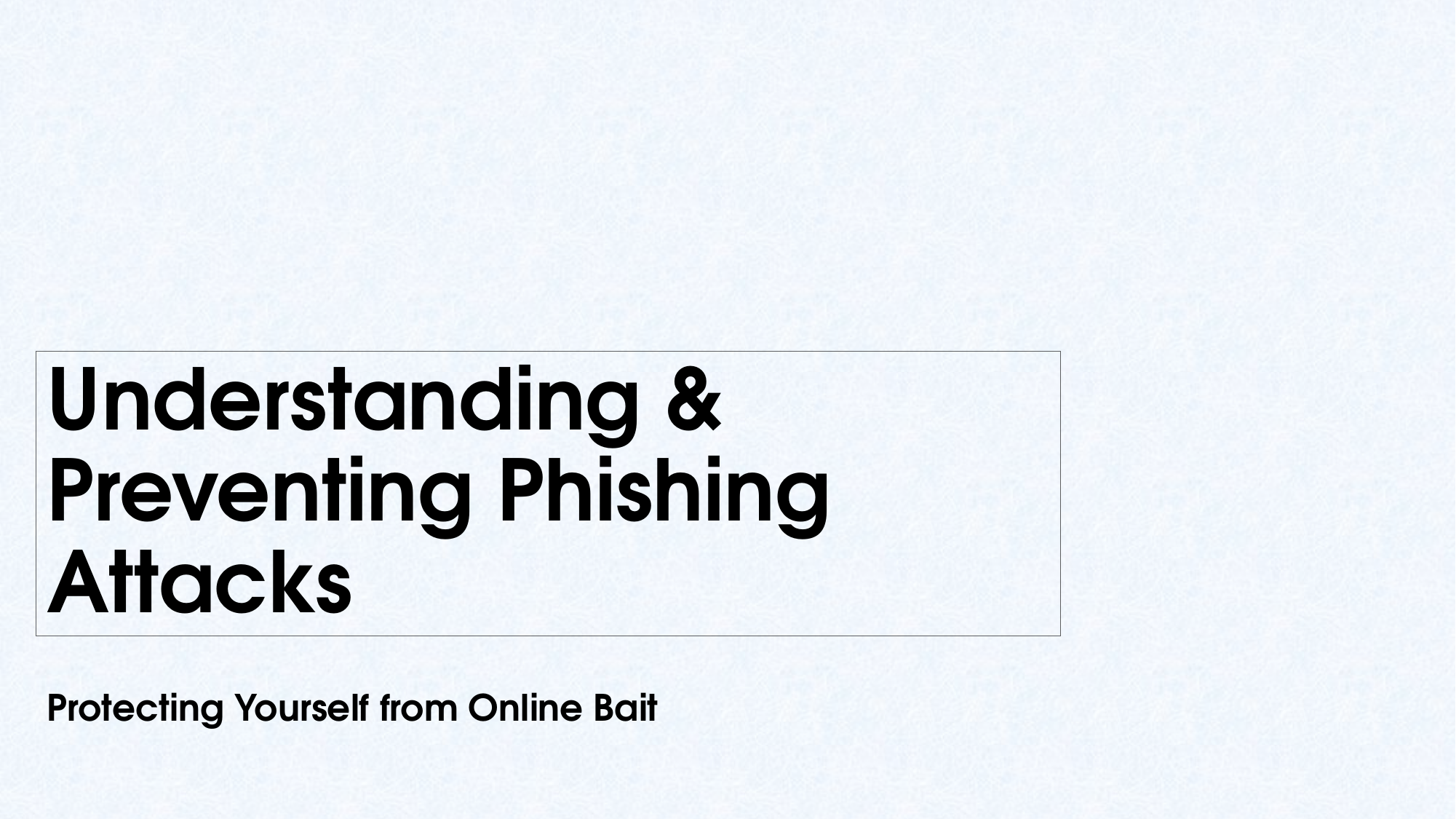

# Understanding & Preventing Phishing Attacks
Protecting Yourself from Online Bait